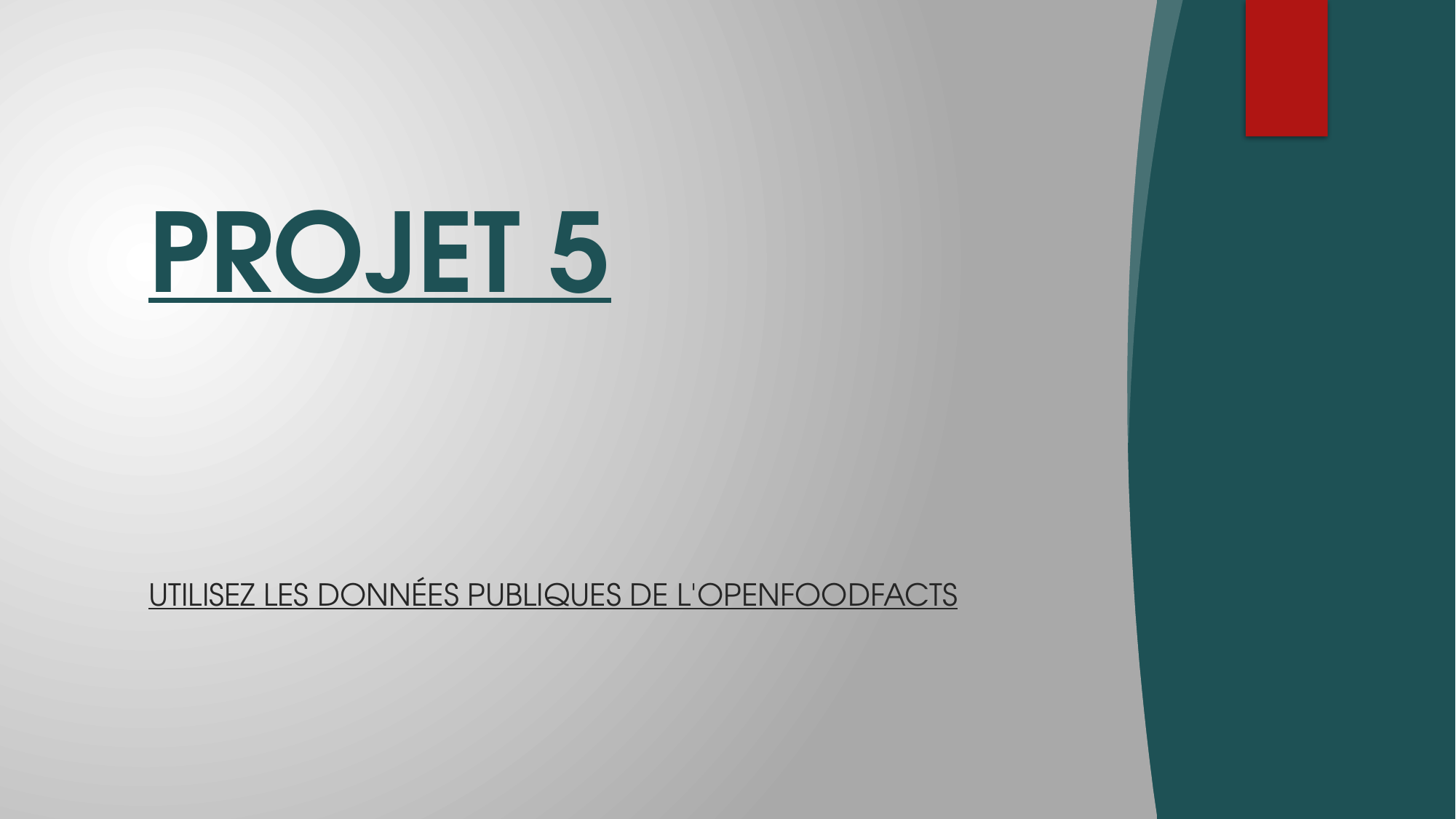

# PROJET 5
Utilisez les données publiques de l'OpenFoodFacts